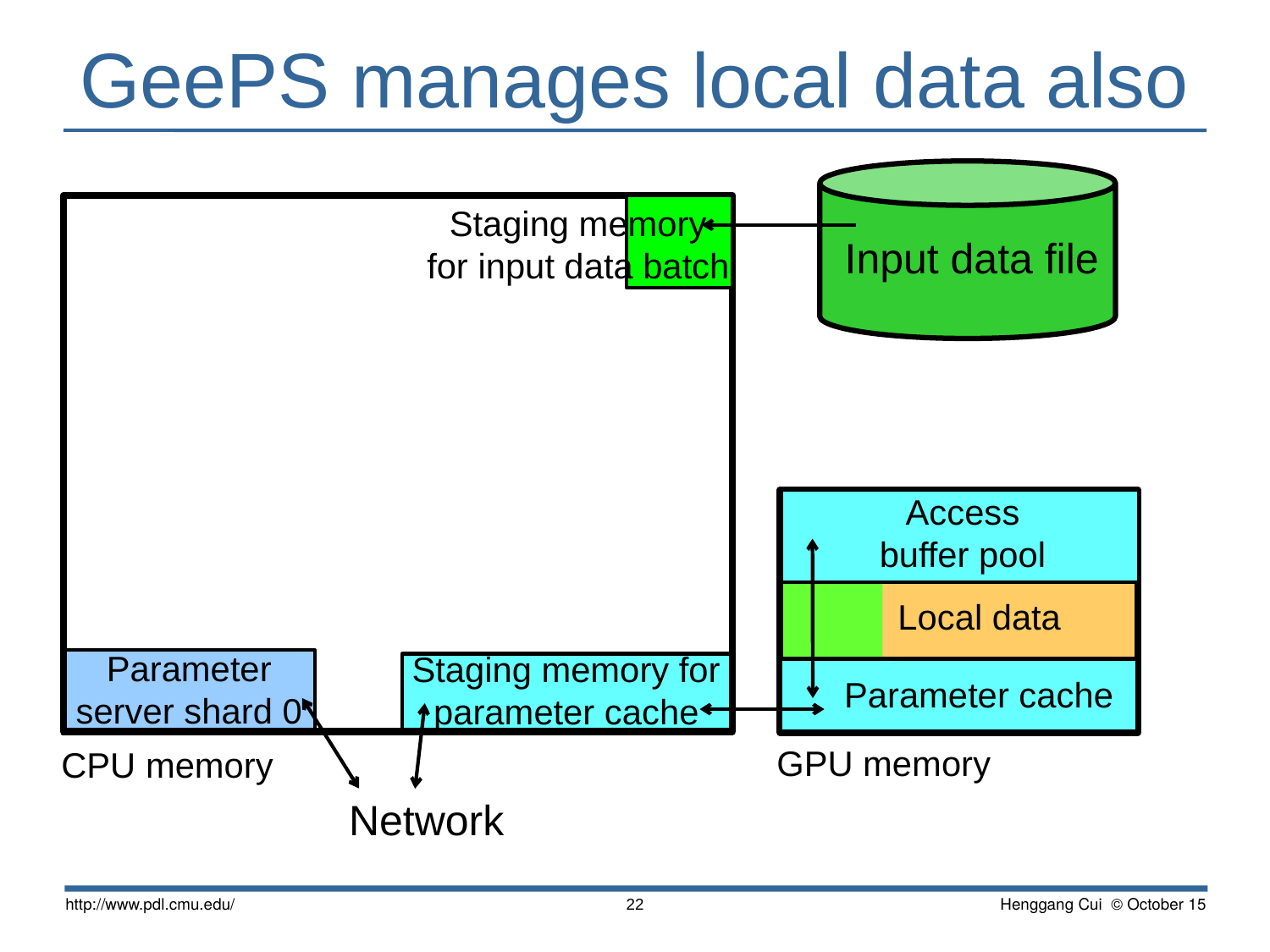

# GeePS manages local data also

Input data file
Staging memory
for input data batch

Access
buffer pool

Local data
Parameter server shard 0

Staging memory for parameter cache

Parameter cache
GPU memory
CPU memory
Network
http://www.pdl.cmu.edu/
22
   Henggang Cui  © October 15